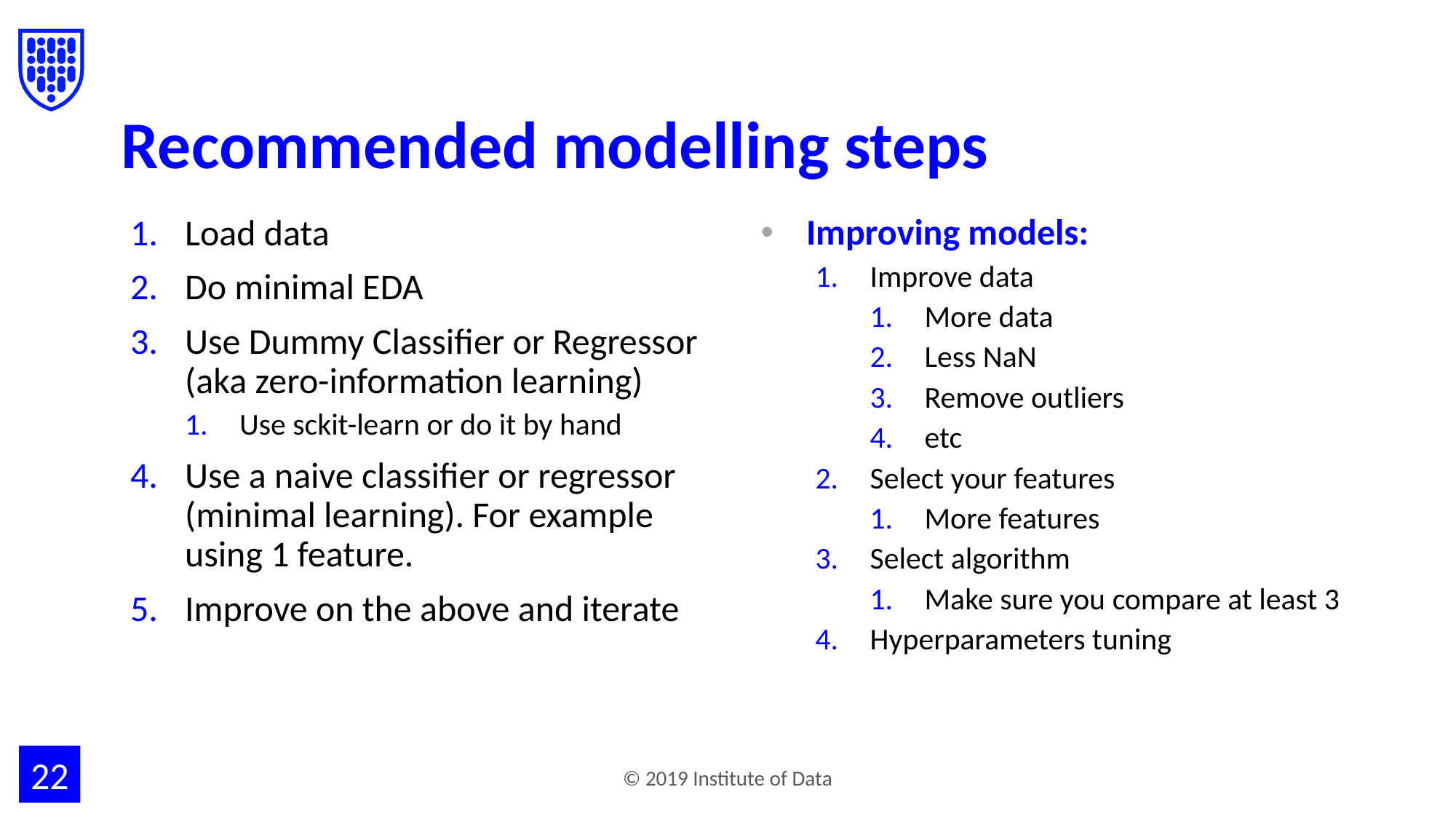

# Recommended modelling steps
Load data
Do minimal EDA
Use Dummy Classifier or Regressor (aka zero-information learning)
Use sckit-learn or do it by hand
Use a naive classifier or regressor (minimal learning). For example using 1 feature.
Improve on the above and iterate

Improving models:
Improve data
More data
Less NaN
Remove outliers
etc
Select your features
More features
Select algorithm
Make sure you compare at least 3
Hyperparameters tuning